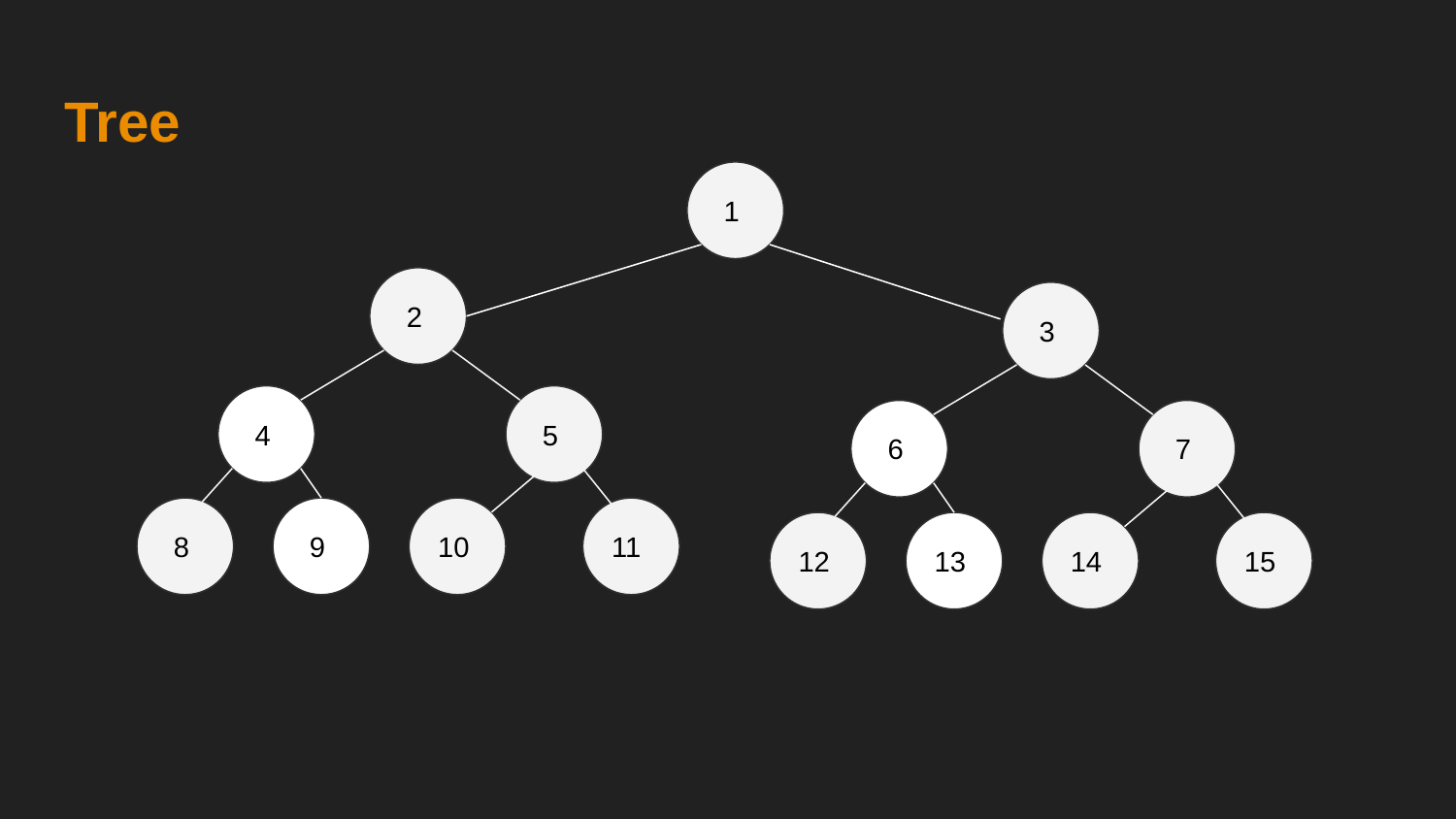

# Tree
 1
 2
 3
 4
 5
 6
 7
 8
 9
10
11
12
13
14
15